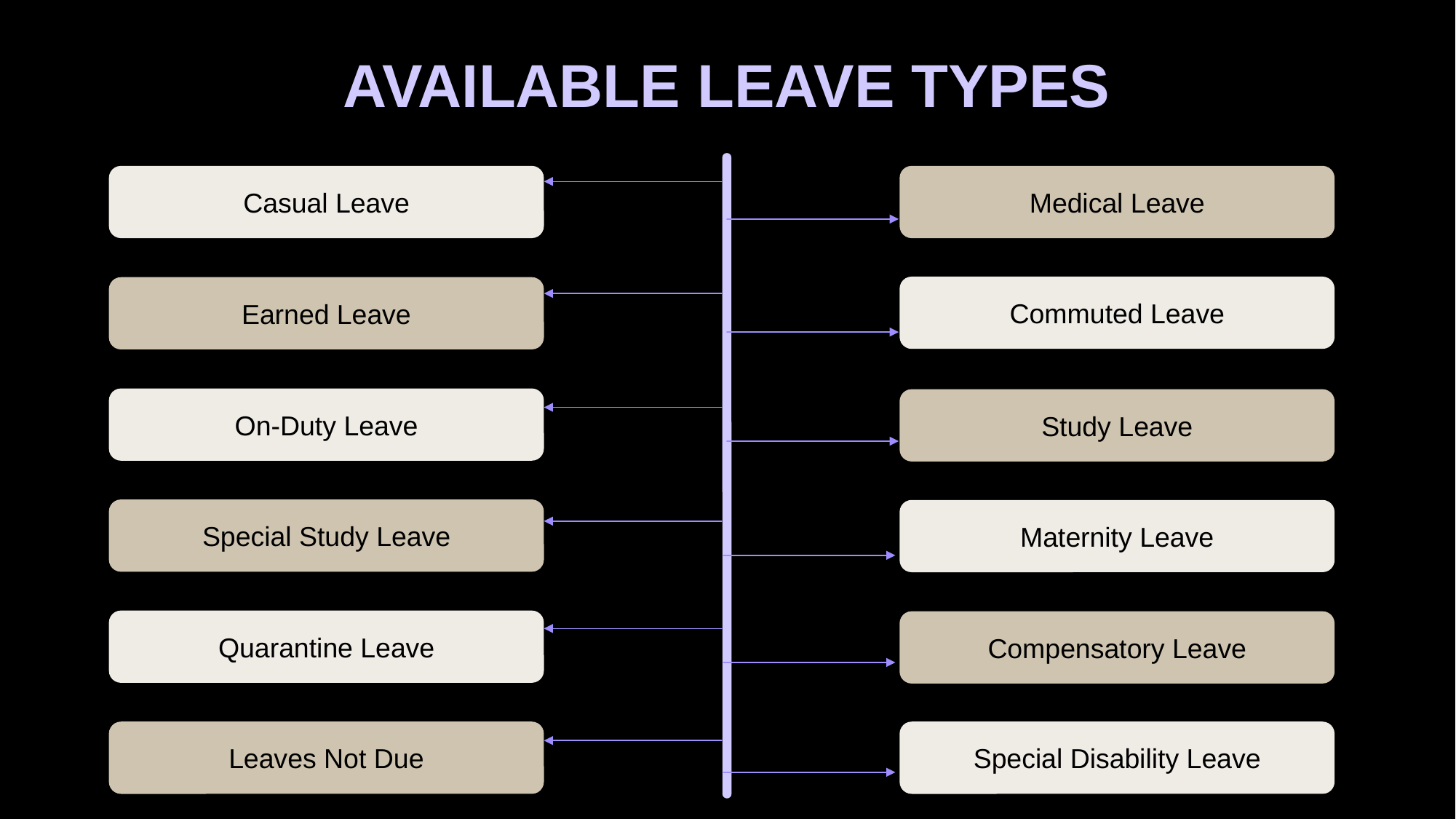

# AVAILABLE LEAVE TYPES
Casual Leave
Medical Leave
Commuted Leave
Earned Leave
On-Duty Leave
Study Leave
Special Study Leave
Maternity Leave
Quarantine Leave
Compensatory Leave
Leaves Not Due
Special Disability Leave